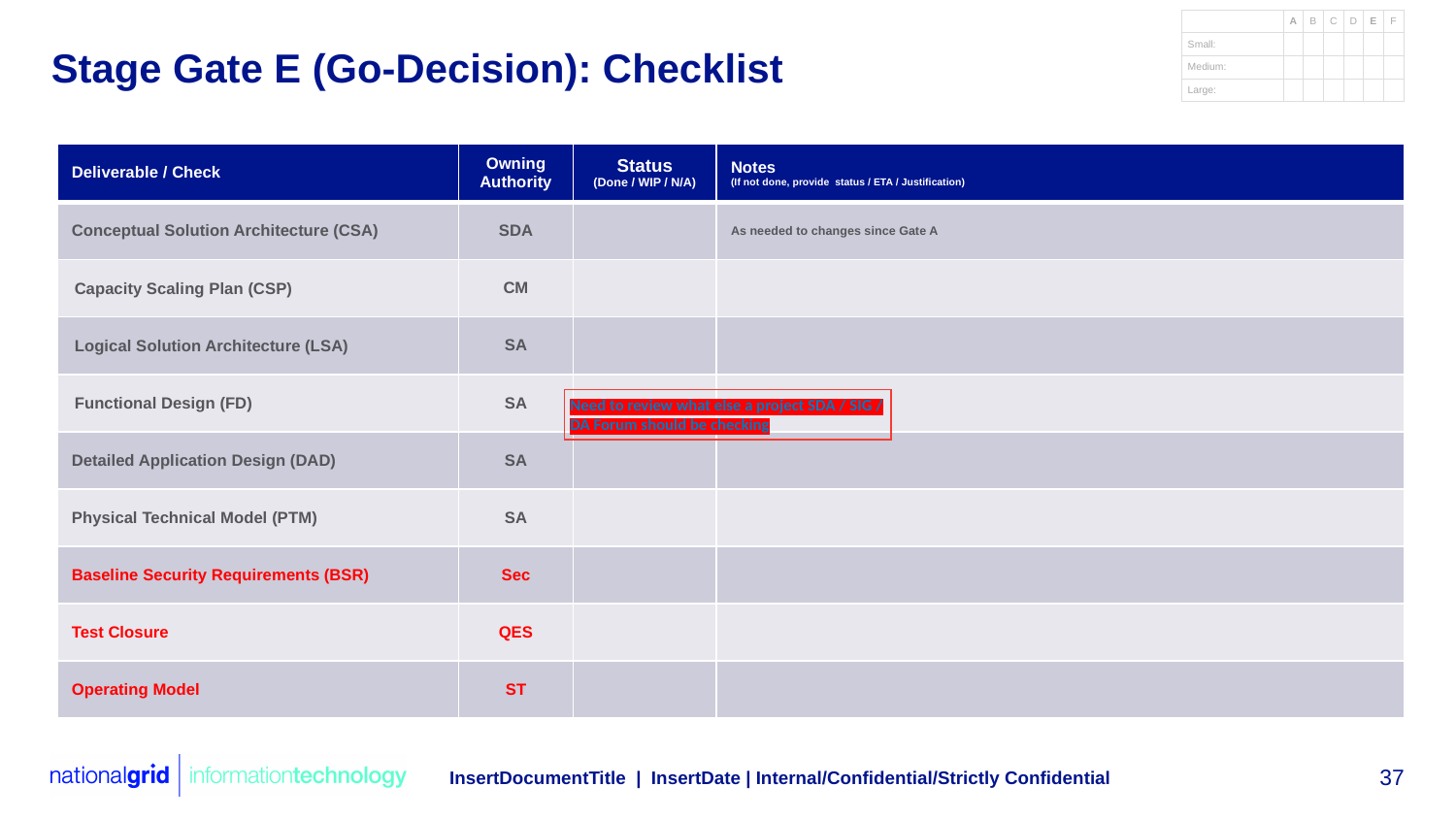

# Stage Gate E (Go-Decision): Checklist
| Deliverable / Check | Owning Authority | Status (Done / WIP / N/A) | Notes (If not done, provide status / ETA / Justification) |
| --- | --- | --- | --- |
| Conceptual Solution Architecture (CSA) | SDA |  | As needed to changes since Gate A |
| Capacity Scaling Plan (CSP) | CM |  |  |
| Logical Solution Architecture (LSA) | SA |  |  |
| Functional Design (FD) | SA |  |  |
| Detailed Application Design (DAD) | SA |  |  |
| Physical Technical Model (PTM) | SA |  |  |
| Baseline Security Requirements (BSR) | Sec |  |  |
| Test Closure | QES |  |  |
| Operating Model | ST |  |  |
Need to review what else a project SDA / SIG / DA Forum should be checking
InsertDocumentTitle  |  InsertDate | Internal/Confidential/Strictly Confidential